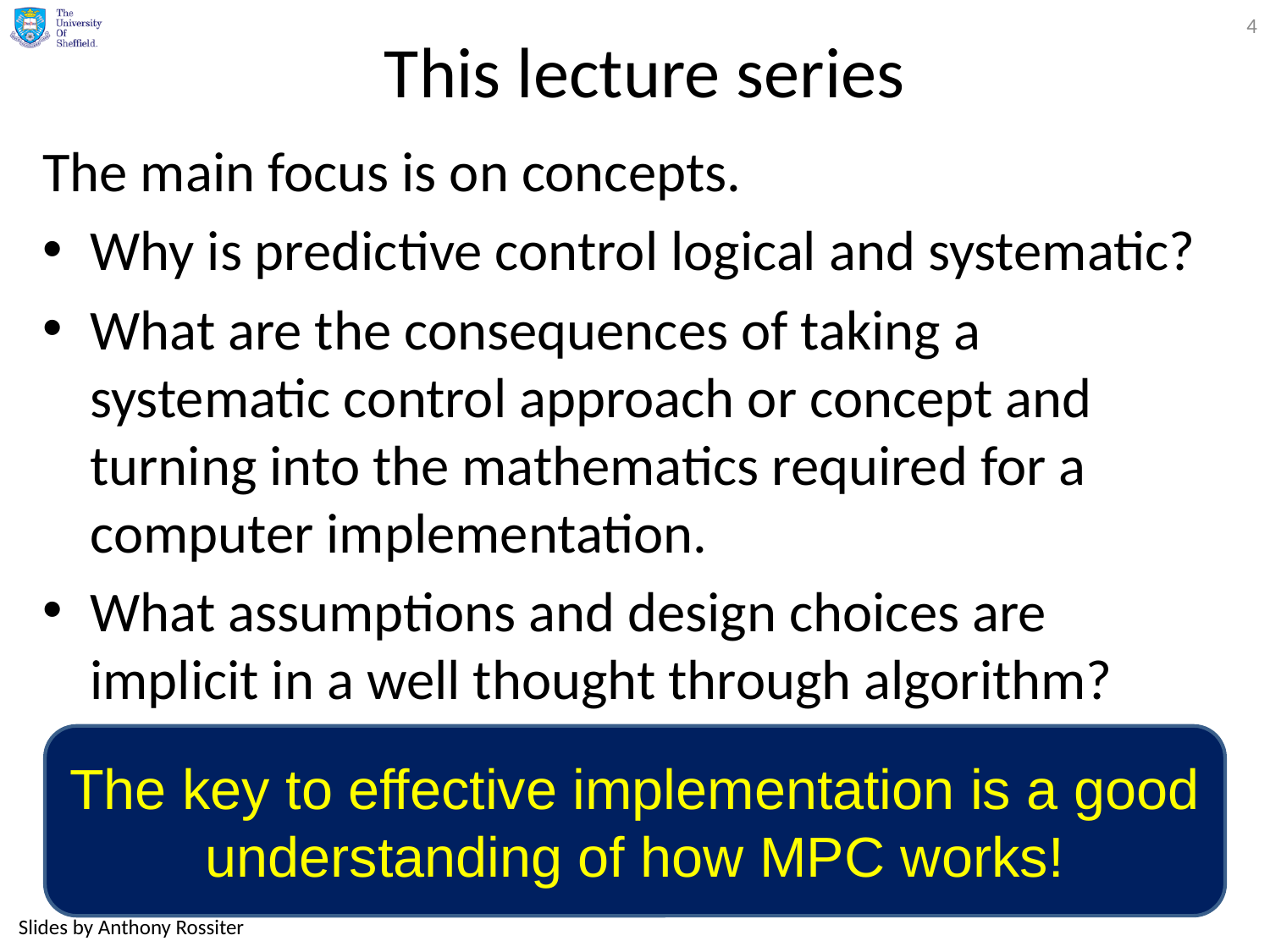

4
# This lecture series
The main focus is on concepts.
Why is predictive control logical and systematic?
What are the consequences of taking a systematic control approach or concept and turning into the mathematics required for a computer implementation.
What assumptions and design choices are implicit in a well thought through algorithm?
The key to effective implementation is a good understanding of how MPC works!
Slides by Anthony Rossiter